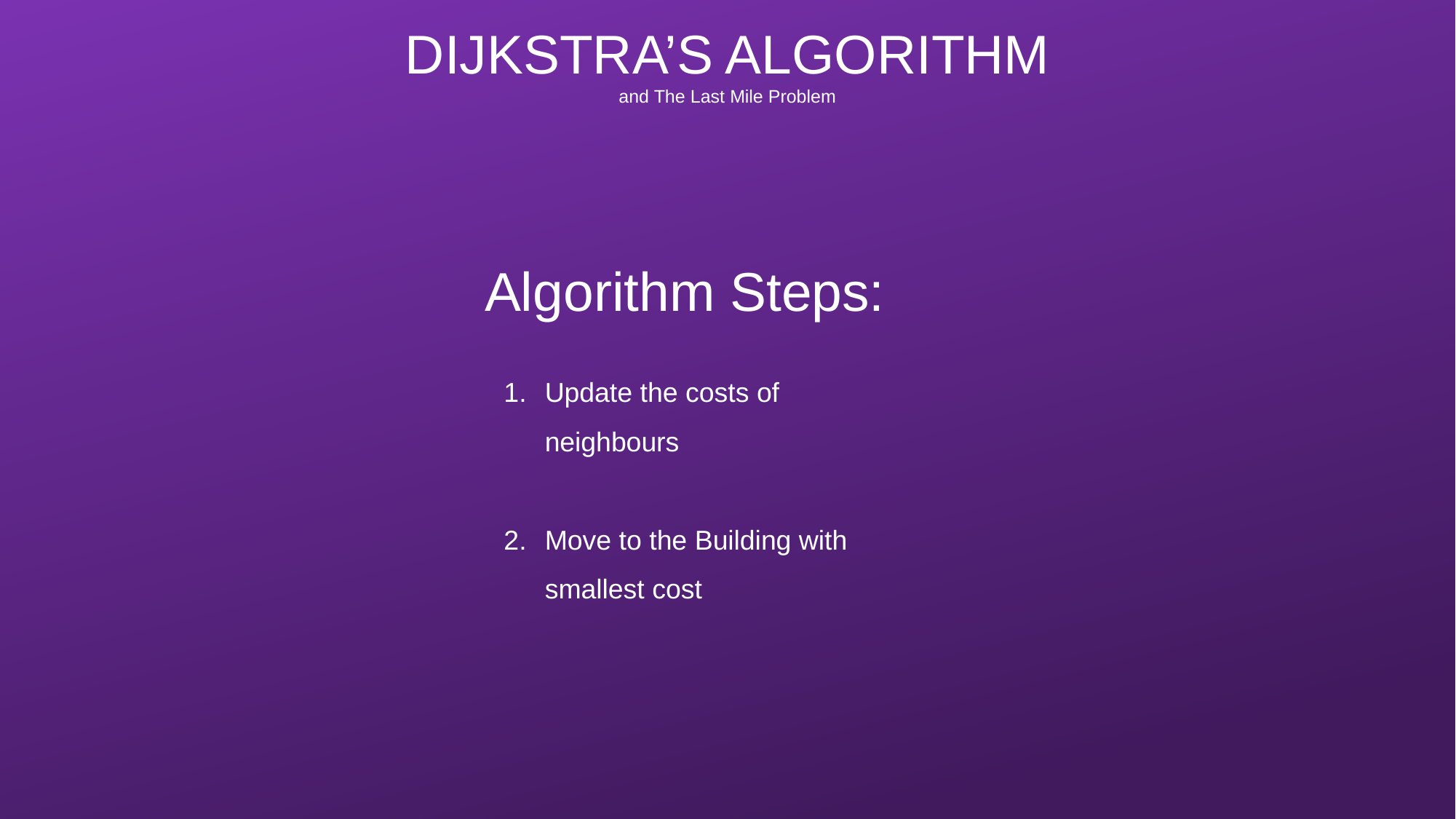

DIJKSTRA’S ALGORITHM
and The Last Mile Problem
Algorithm Steps:
Update the costs of neighbours

Move to the Building with smallest cost